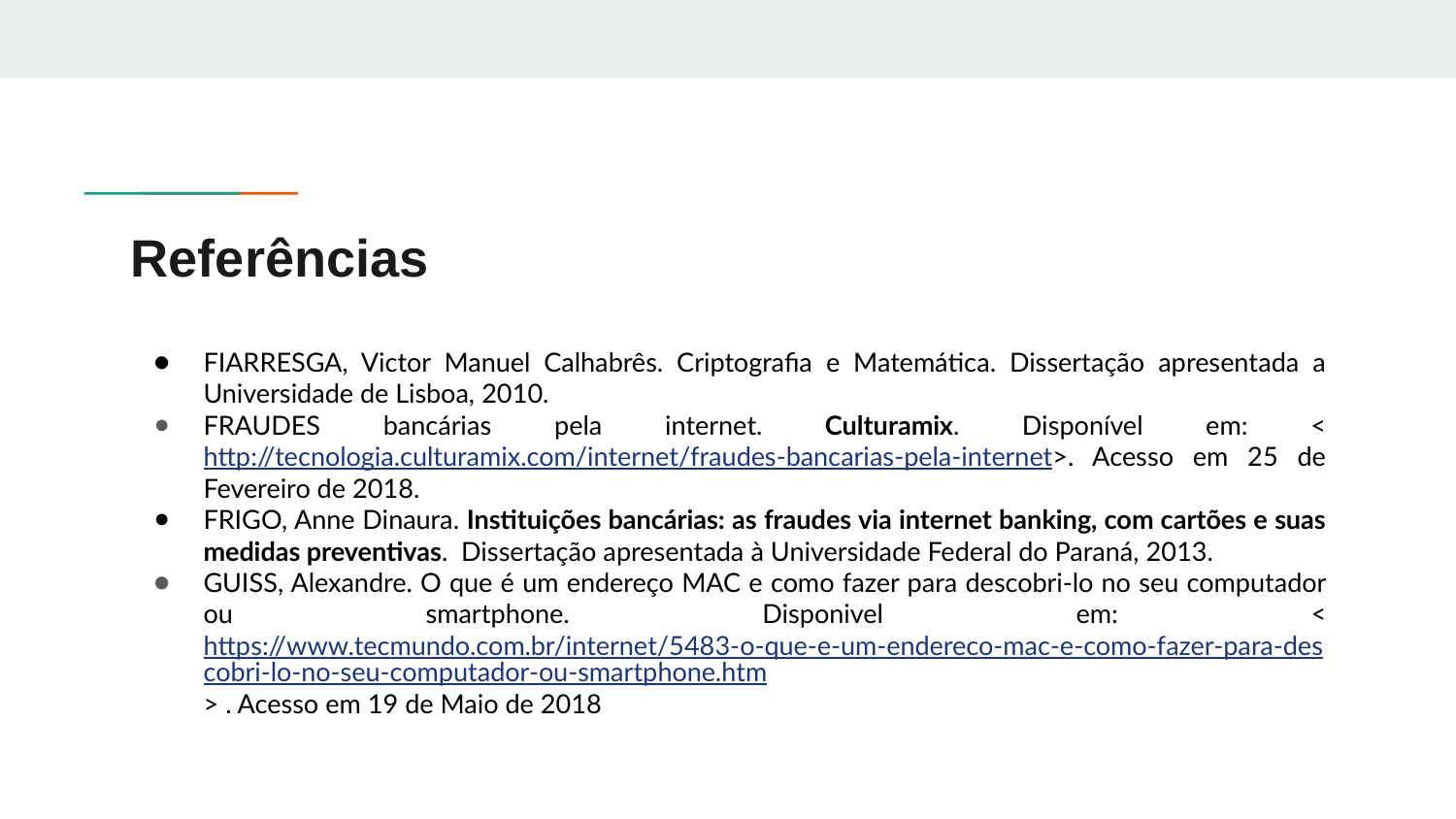

# Referências
FIARRESGA, Victor Manuel Calhabrês. Criptografia e Matemática. Dissertação apresentada a Universidade de Lisboa, 2010.
FRAUDES bancárias pela internet. Culturamix. Disponível em: <http://tecnologia.culturamix.com/internet/fraudes-bancarias-pela-internet>. Acesso em 25 de Fevereiro de 2018.
FRIGO, Anne Dinaura. Instituições bancárias: as fraudes via internet banking, com cartões e suas medidas preventivas.  Dissertação apresentada à Universidade Federal do Paraná, 2013.
GUISS, Alexandre. O que é um endereço MAC e como fazer para descobri-lo no seu computador ou smartphone. Disponivel em: <https://www.tecmundo.com.br/internet/5483-o-que-e-um-endereco-mac-e-como-fazer-para-descobri-lo-no-seu-computador-ou-smartphone.htm> . Acesso em 19 de Maio de 2018